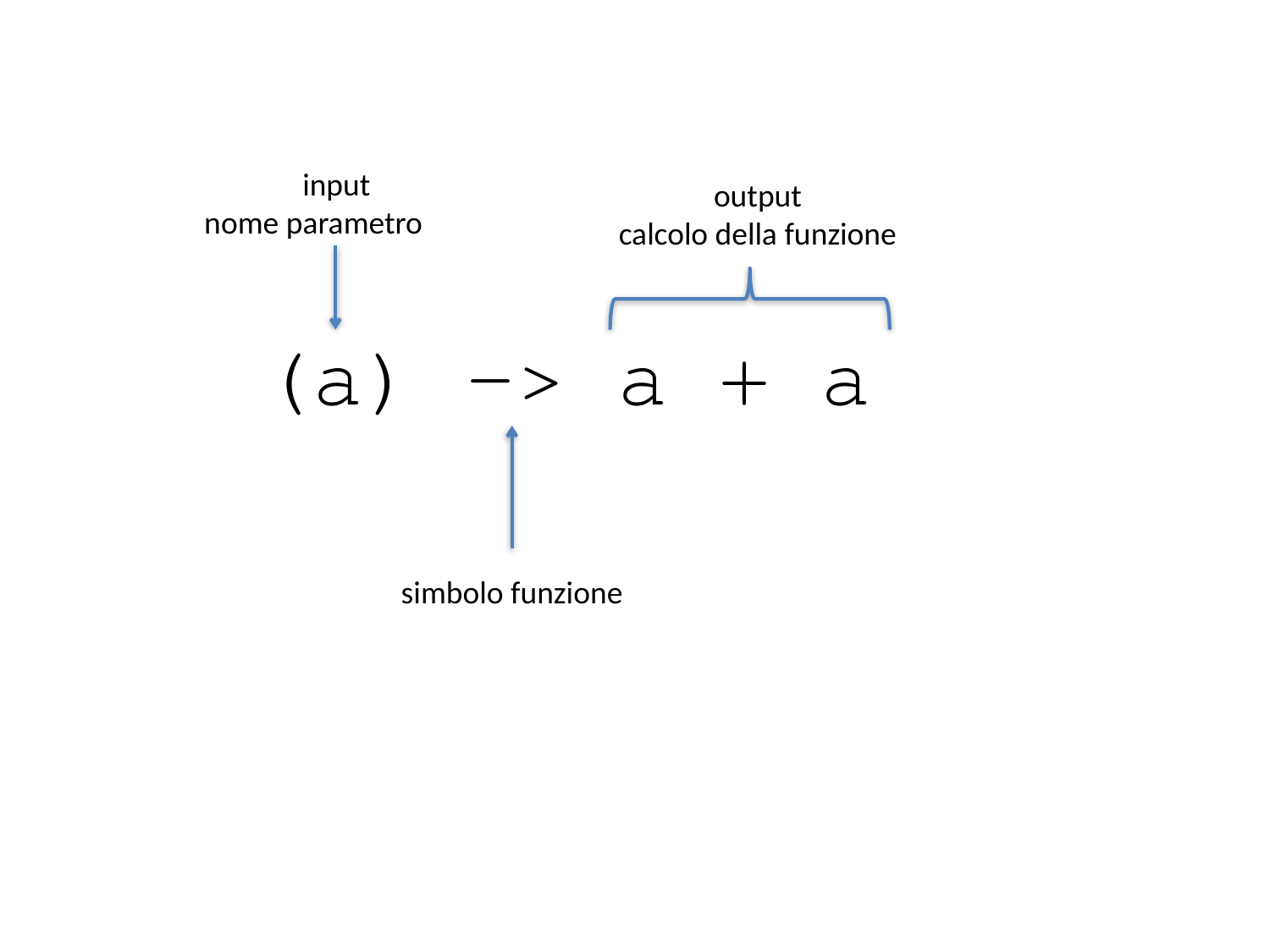

input
nome parametro

output
calcolo della funzione
(a) -> a + a
simbolo funzione